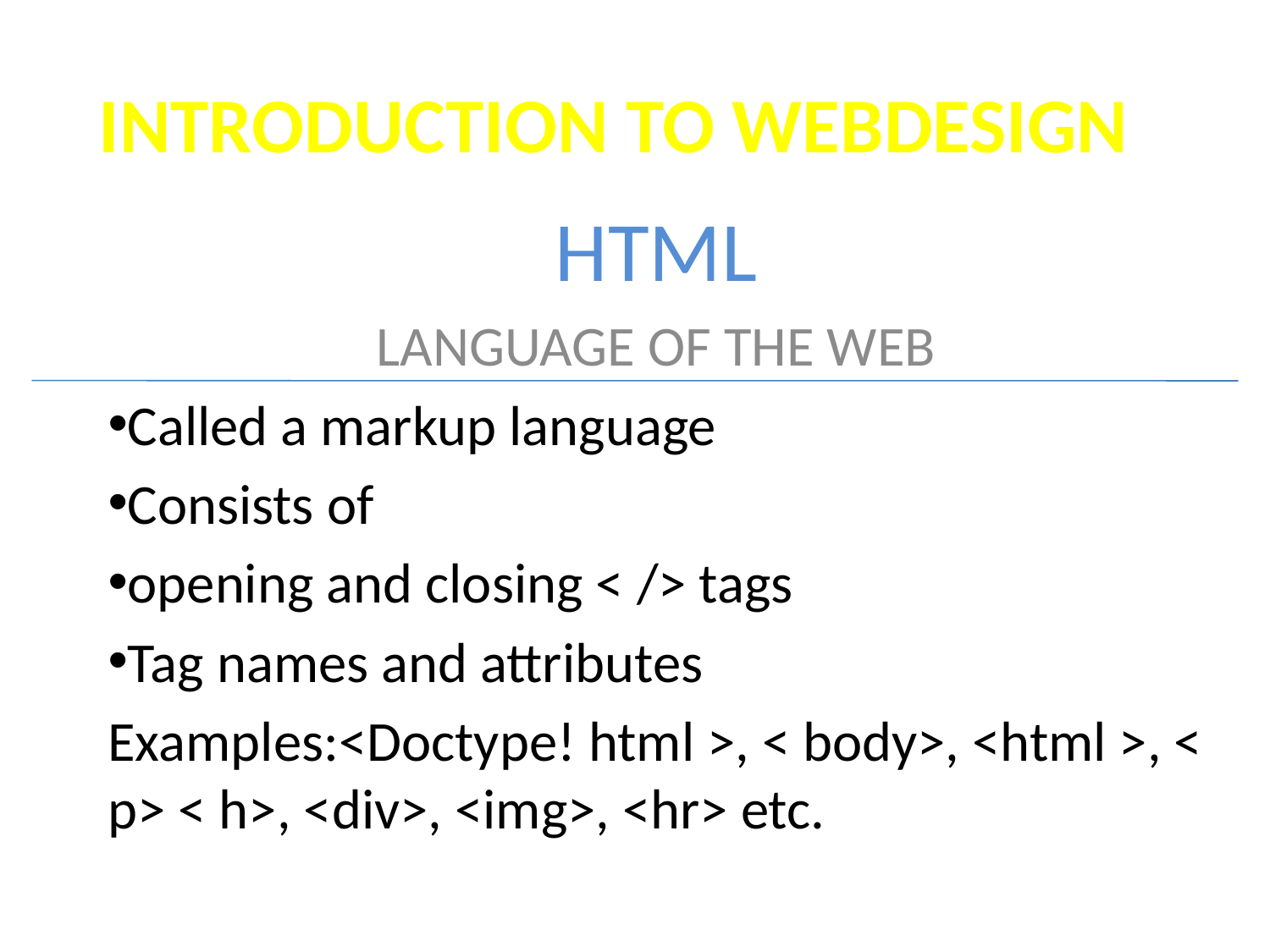

# INTRODUCTION TO WEBDESIGN
HTML
LANGUAGE OF THE WEB
Called a markup language
Consists of
opening and closing < /> tags
Tag names and attributes
Examples:<Doctype! html >, < body>, <html >, < p> < h>, <div>, <img>, <hr> etc.